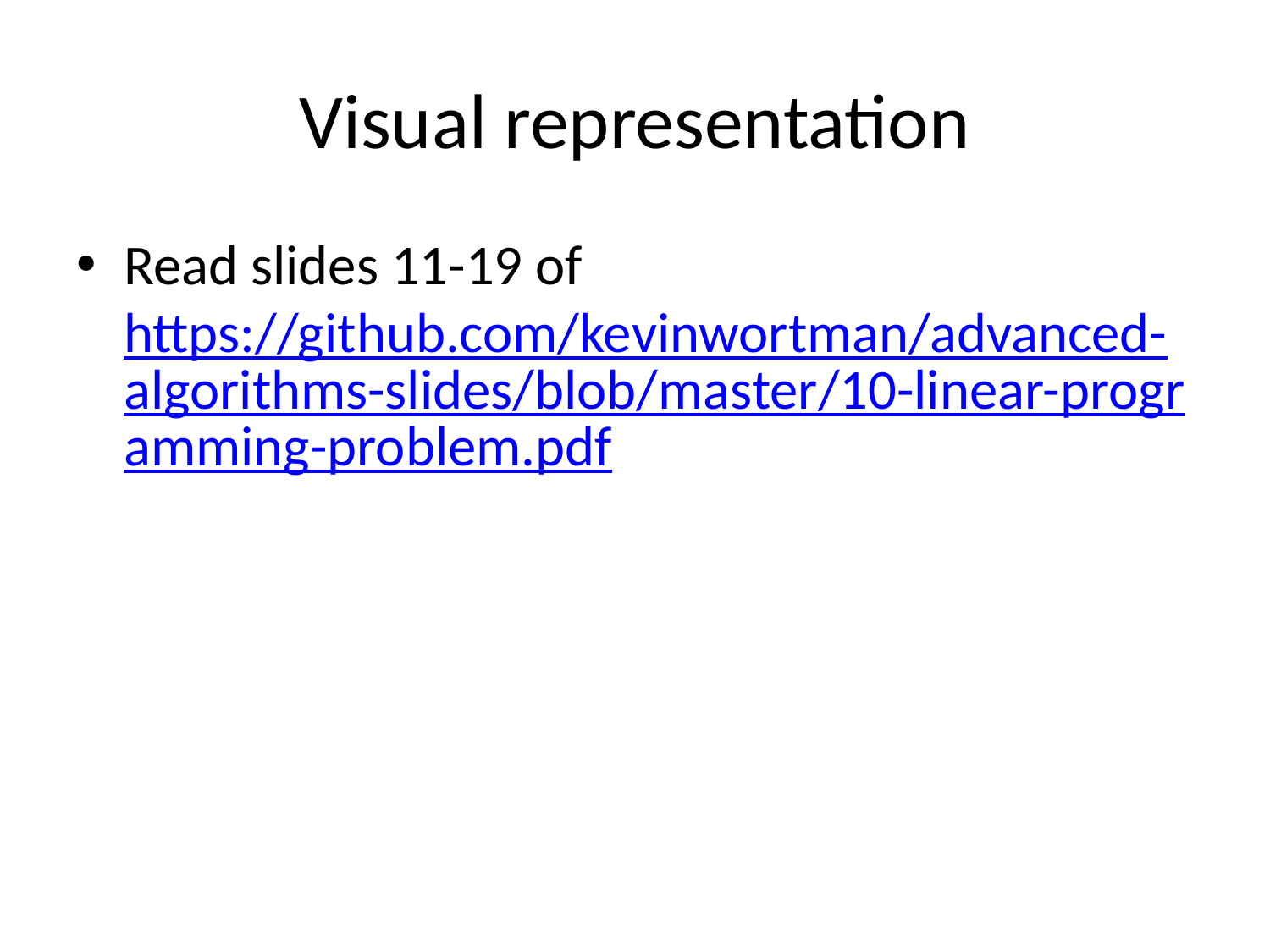

# Visual representation
Read slides 11-19 of https://github.com/kevinwortman/advanced-algorithms-slides/blob/master/10-linear-programming-problem.pdf